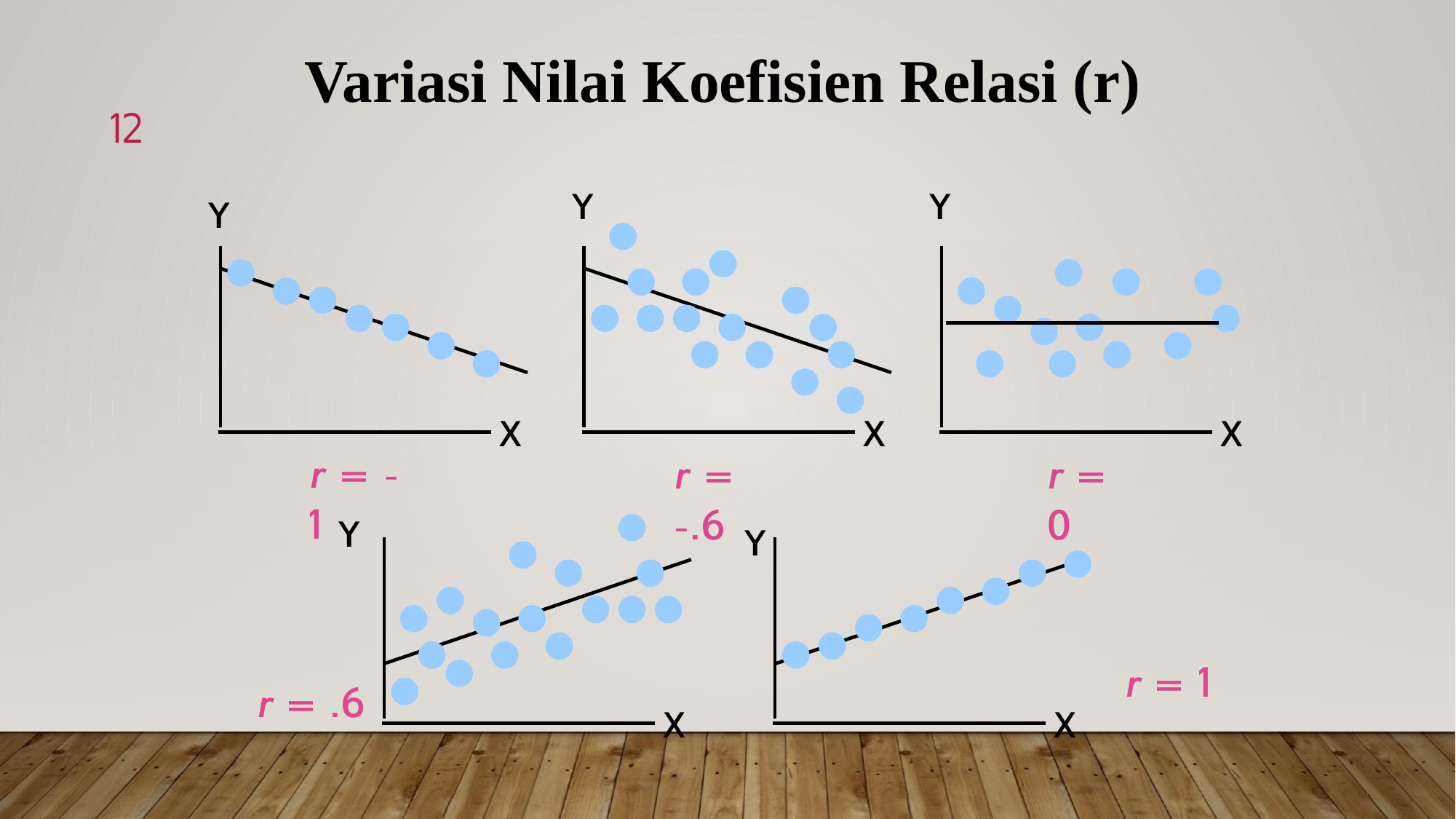

Variasi Nilai Koefisien Relasi (r)
12
Y
Y
Y

X
X
X
r = -1
r = -.6
r = 0
Y

Y

r = 1

r = .6

X
X